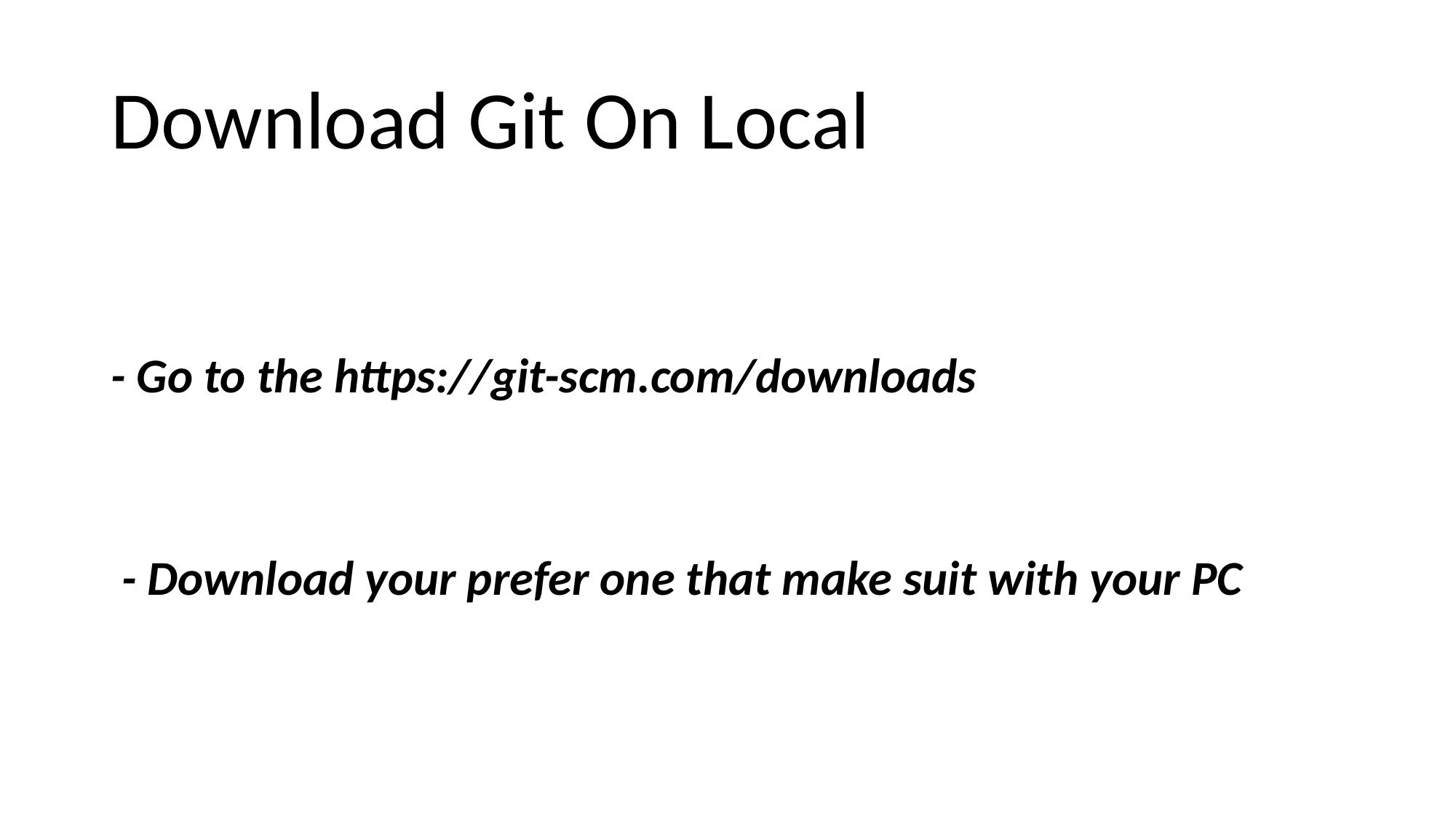

# Download Git On Local

- Go to the https://git-scm.com/downloads

 - Download your prefer one that make suit with your PC